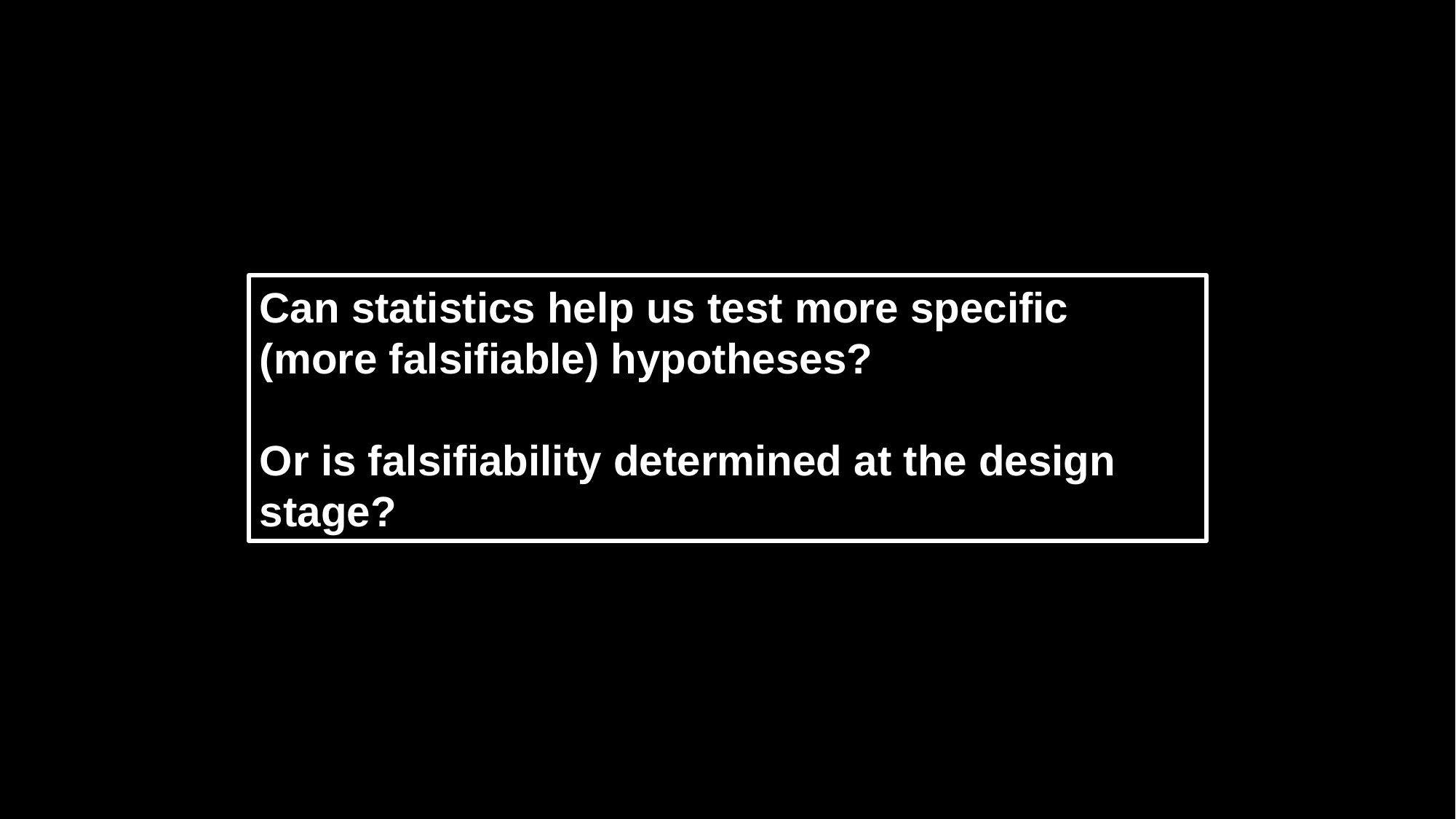

Can statistics help us test more specific (more falsifiable) hypotheses?

Or is falsifiability determined at the design stage?